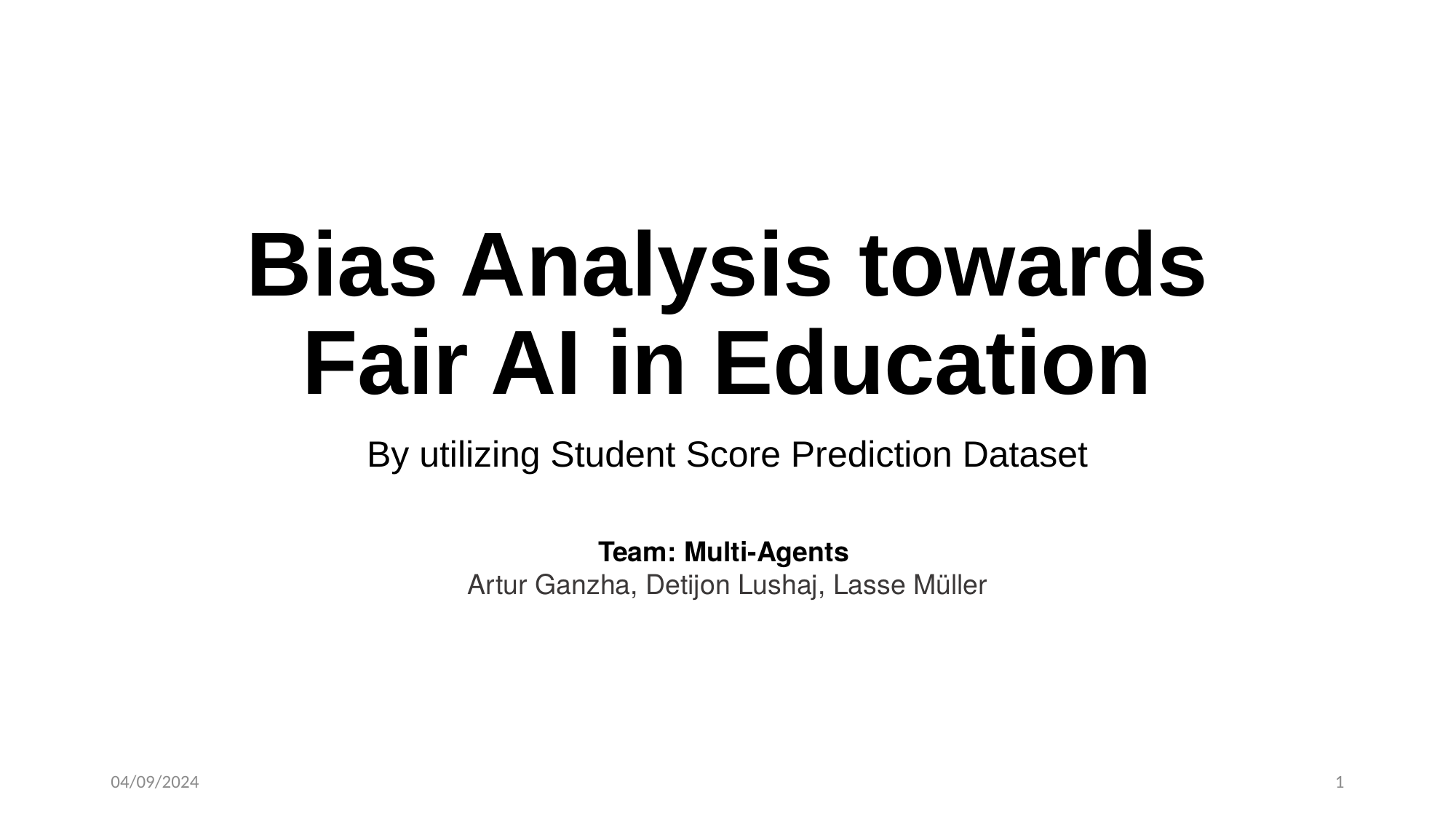

# Bias Analysis towards Fair AI in Education
By utilizing Student Score Prediction Dataset
Team: Multi-Agents
Artur Ganzha, Detijon Lushaj, Lasse Müller
04/09/2024
1